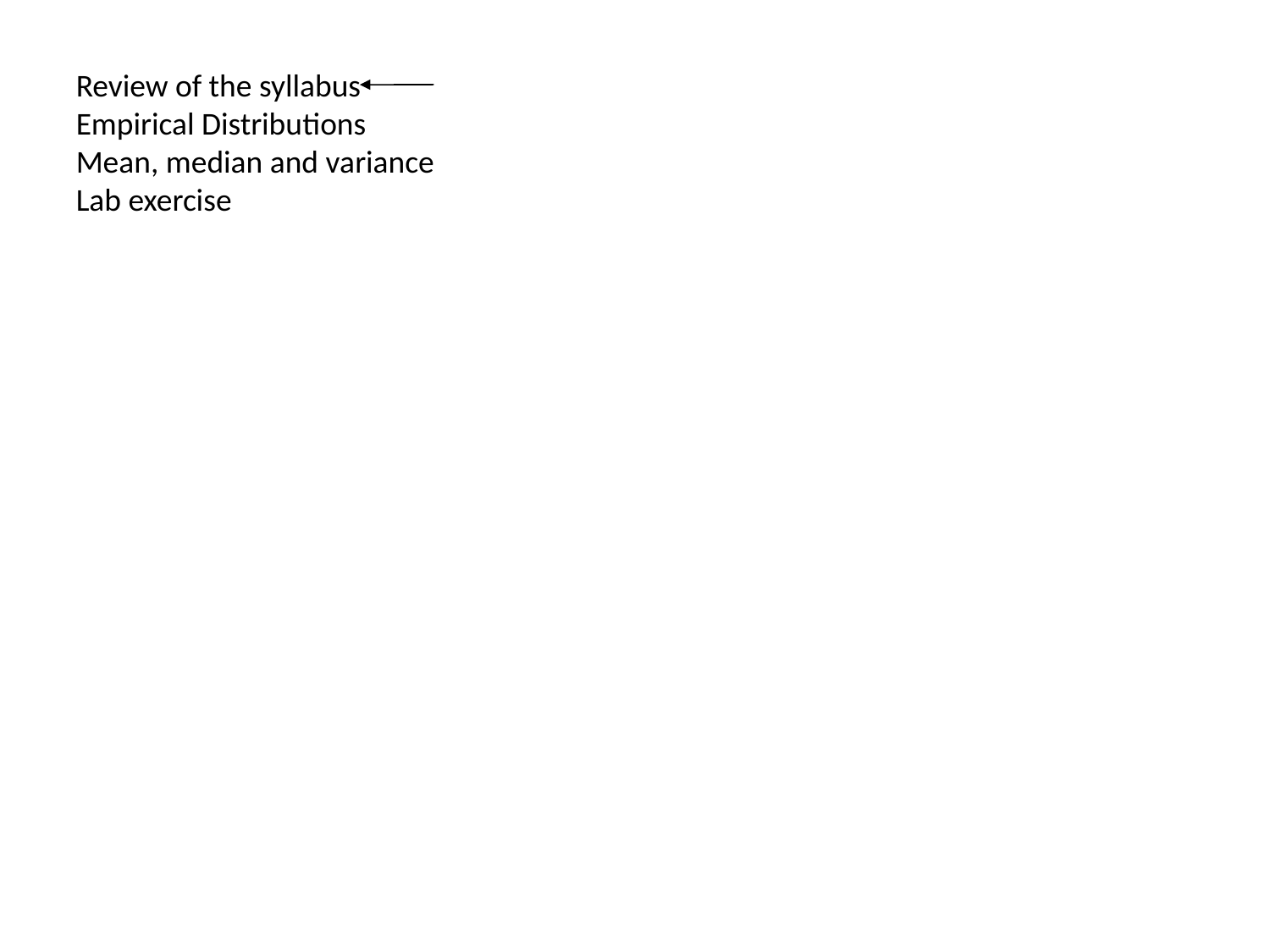

Review of the syllabus
Empirical Distributions
Mean, median and variance
Lab exercise